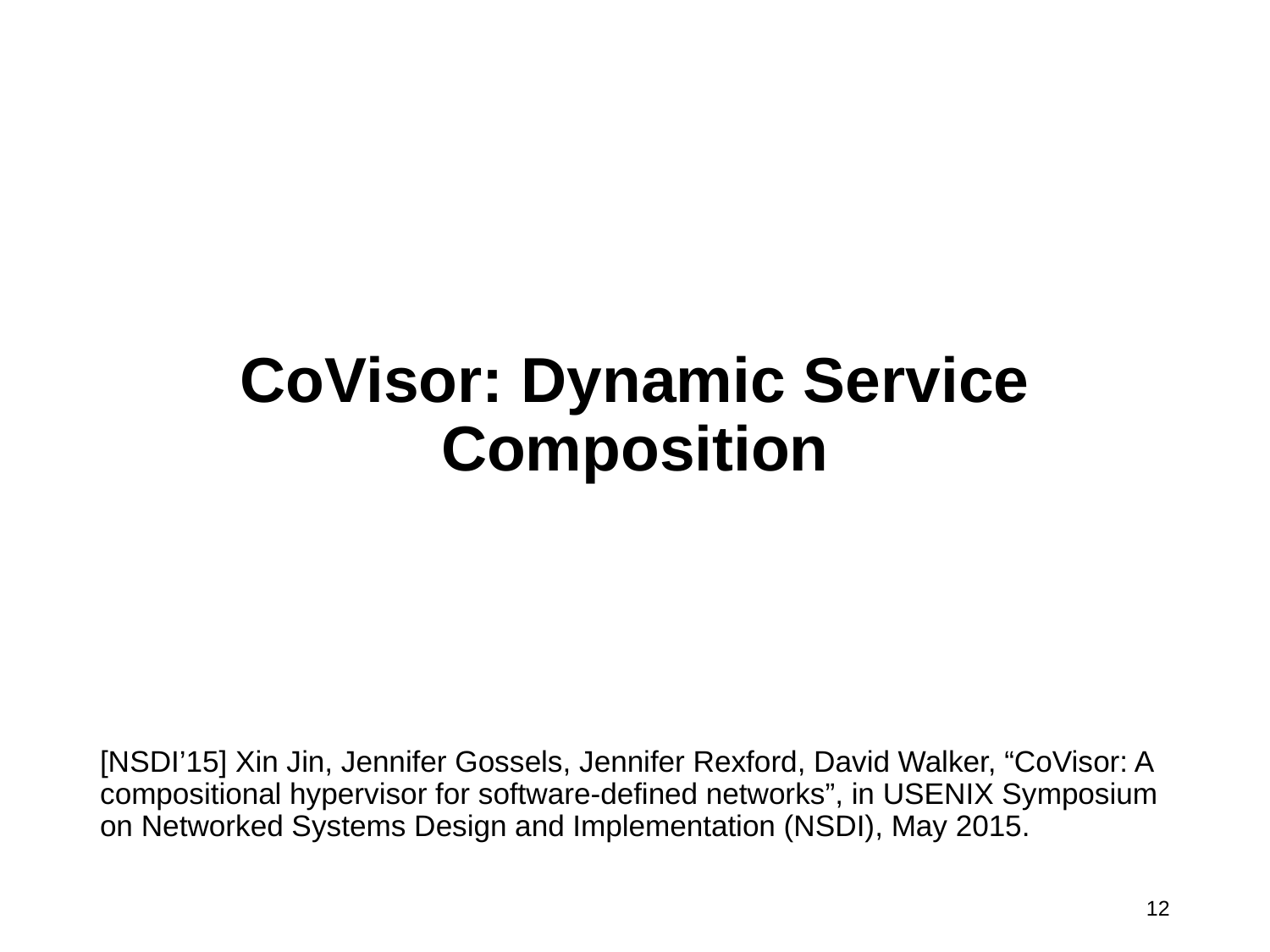

# CoVisor: Dynamic Service Composition
[NSDI’15] Xin Jin, Jennifer Gossels, Jennifer Rexford, David Walker, “CoVisor: A compositional hypervisor for software-defined networks”, in USENIX Symposium on Networked Systems Design and Implementation (NSDI), May 2015.
12